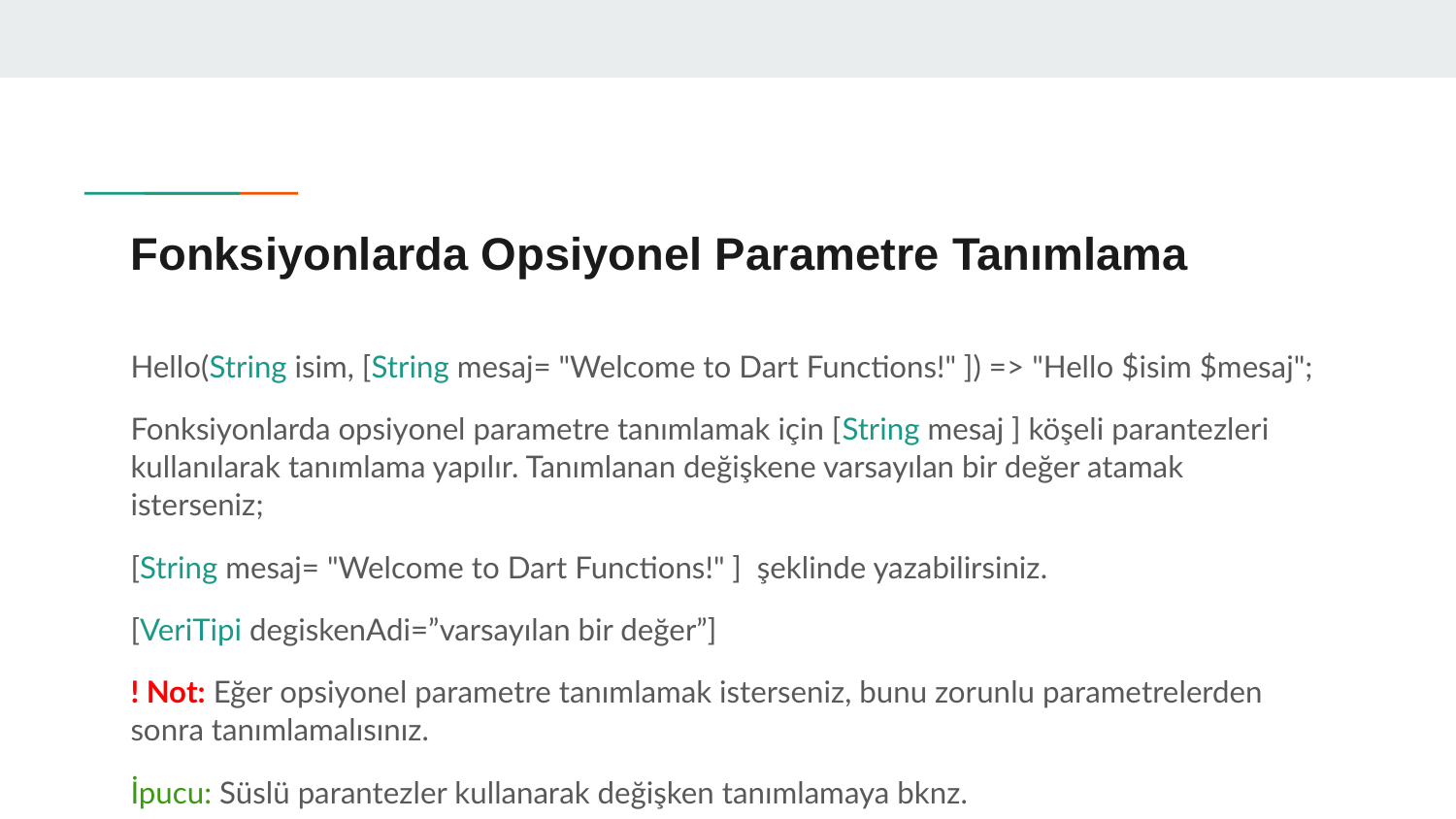

# Fonksiyonlarda Opsiyonel Parametre Tanımlama
Hello(String isim, [String mesaj= "Welcome to Dart Functions!" ]) => "Hello $isim $mesaj";
Fonksiyonlarda opsiyonel parametre tanımlamak için [String mesaj ] köşeli parantezleri kullanılarak tanımlama yapılır. Tanımlanan değişkene varsayılan bir değer atamak isterseniz;
[String mesaj= "Welcome to Dart Functions!" ]  şeklinde yazabilirsiniz.
[VeriTipi degiskenAdi=”varsayılan bir değer”]
! Not: Eğer opsiyonel parametre tanımlamak isterseniz, bunu zorunlu parametrelerden sonra tanımlamalısınız.
İpucu: Süslü parantezler kullanarak değişken tanımlamaya bknz.